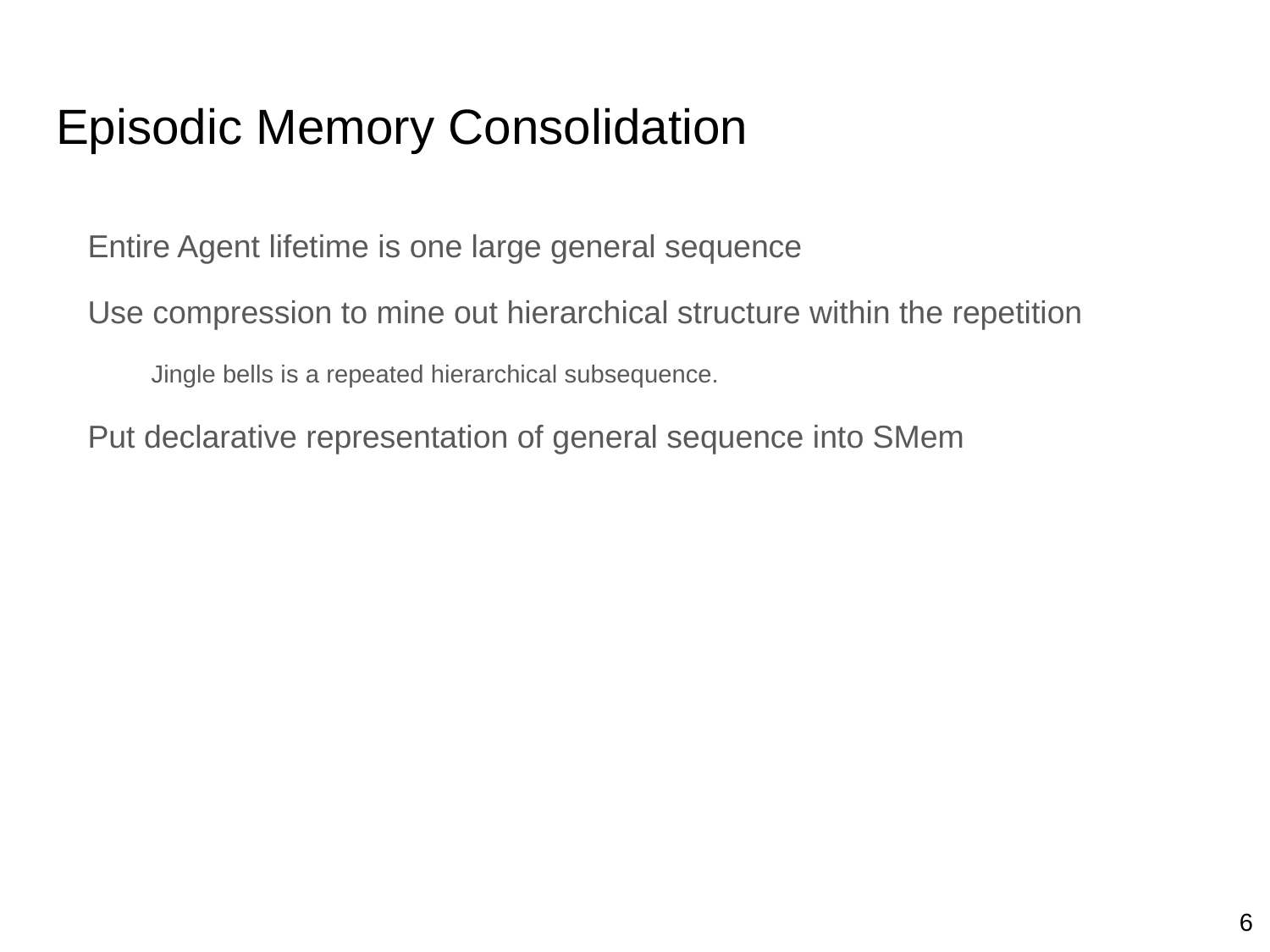

# Episodic Memory Consolidation
Entire Agent lifetime is one large general sequence
Use compression to mine out hierarchical structure within the repetition
Jingle bells is a repeated hierarchical subsequence.
Put declarative representation of general sequence into SMem

6